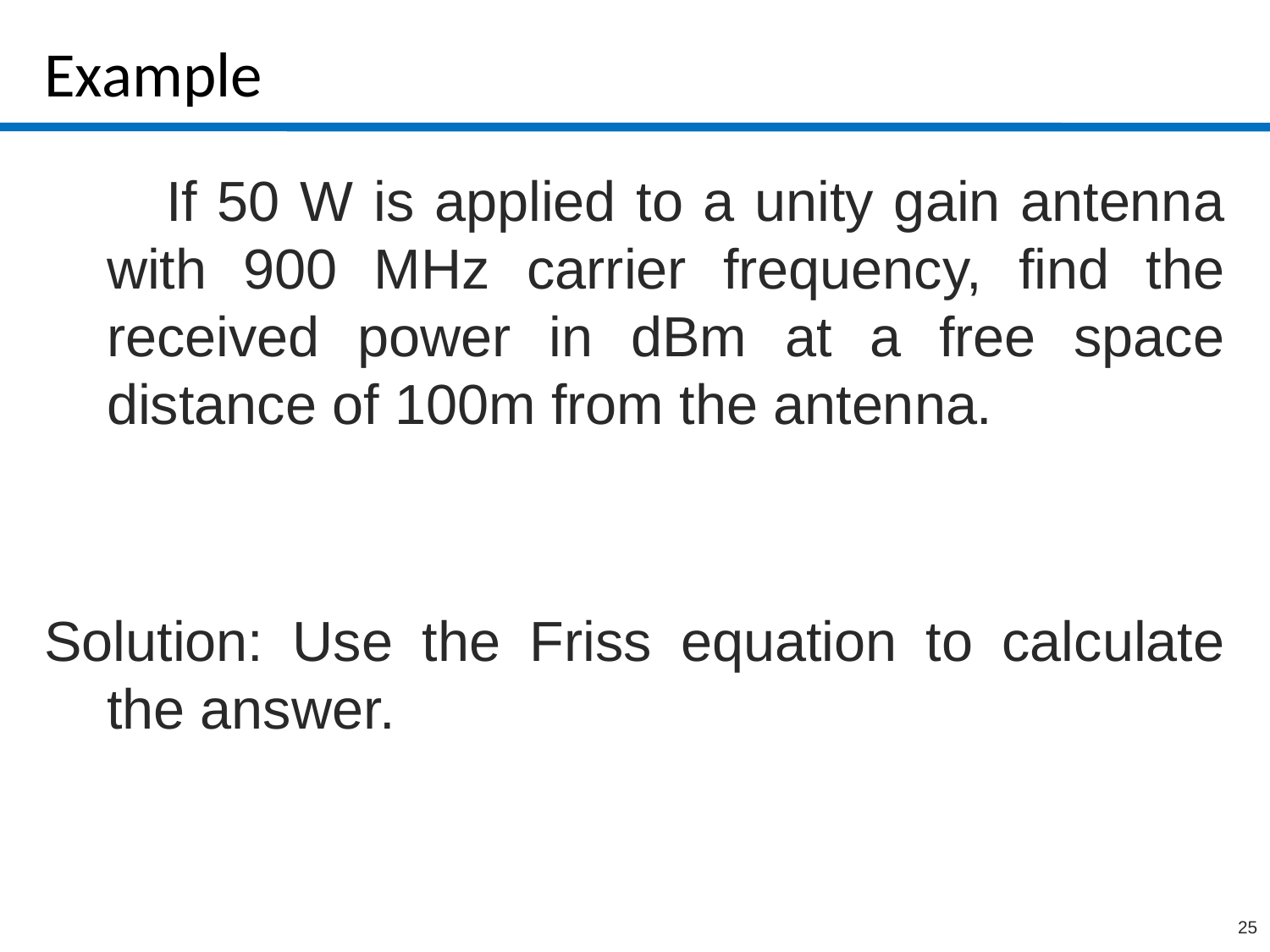

# Example
      If 50 W is applied to a unity gain antenna with 900 MHz carrier frequency, find the received power in dBm at a free space distance of 100m from the antenna.

Solution: Use the Friss equation to calculate the answer.
25